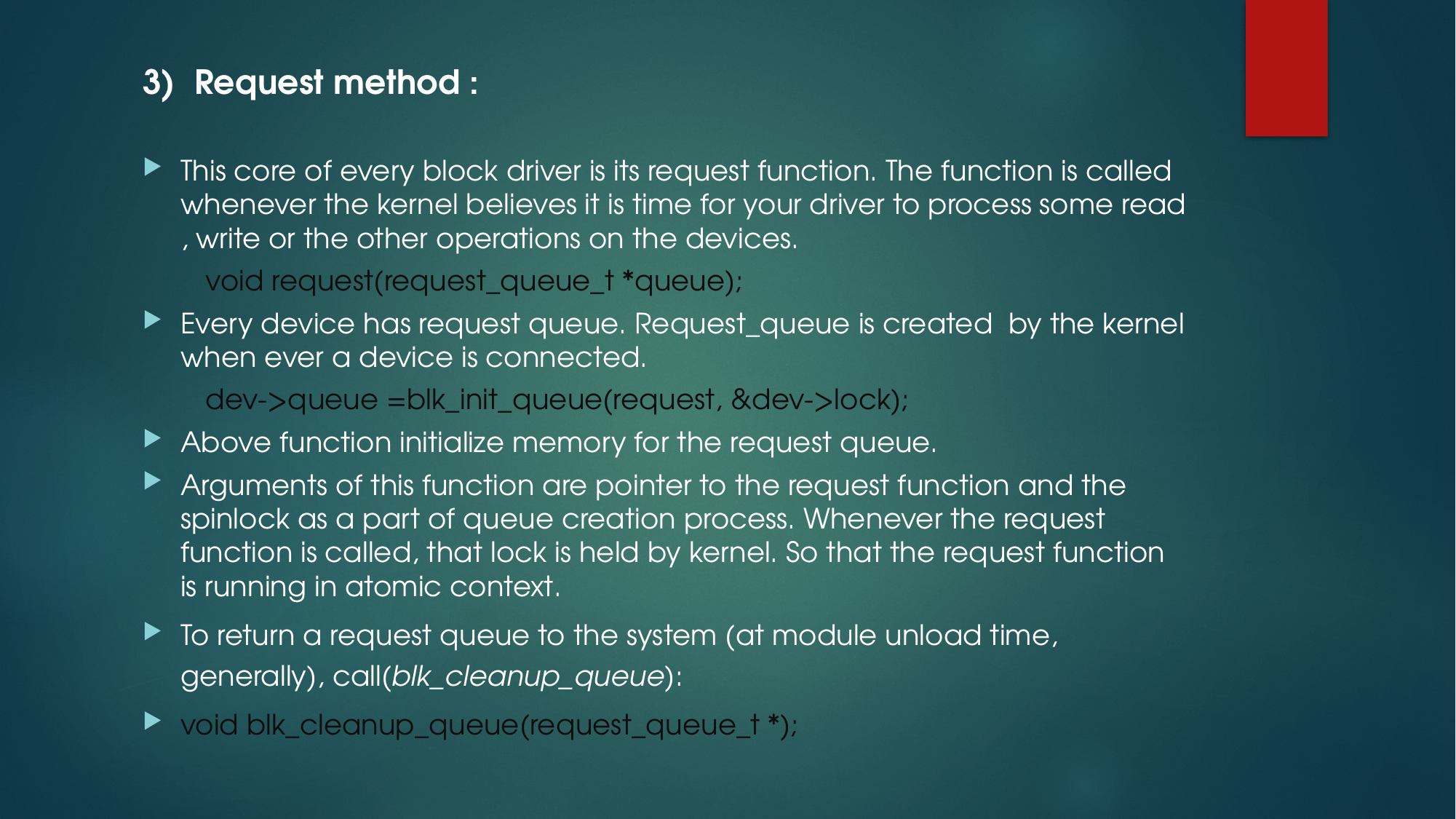

3)  Request method :

This core of every block driver is its request function. The function is called whenever the kernel believes it is time for your driver to process some read , write or the other operations on the devices.
	void request(request_queue_t *queue);
Every device has request queue. Request_queue is created  by the kernel when ever a device is connected.
	dev->queue =blk_init_queue(request, &dev->lock);
Above function initialize memory for the request queue.
Arguments of this function are pointer to the request function and the spinlock as a part of queue creation process. Whenever the request function is called, that lock is held by kernel. So that the request function is running in atomic context.
To return a request queue to the system (at module unload time, generally), call(blk_cleanup_queue):
void blk_cleanup_queue(request_queue_t *);